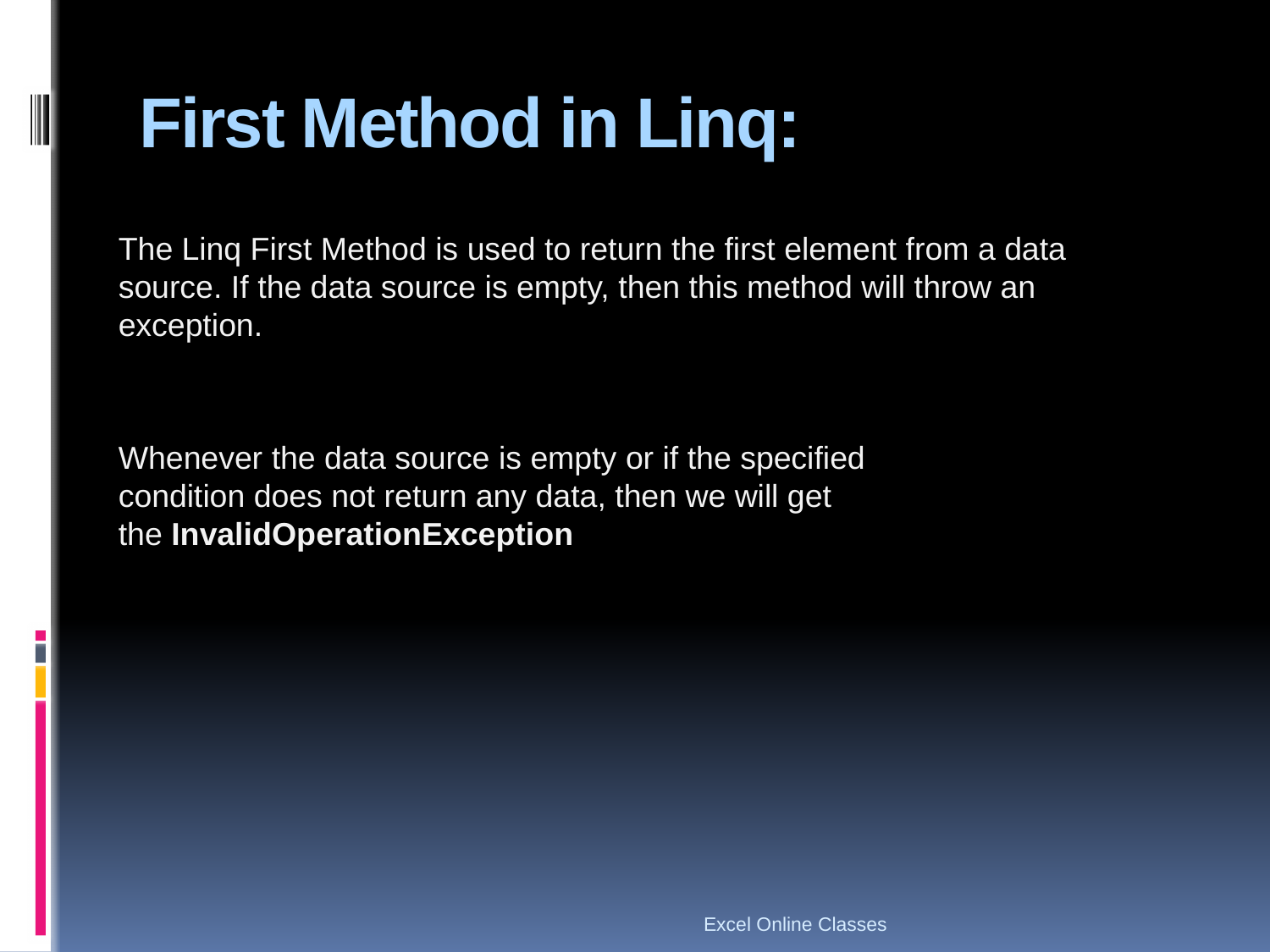

# First Method in Linq:
The Linq First Method is used to return the first element from a data source. If the data source is empty, then this method will throw an exception.
Whenever the data source is empty or if the specified condition does not return any data, then we will get the InvalidOperationException
Excel Online Classes